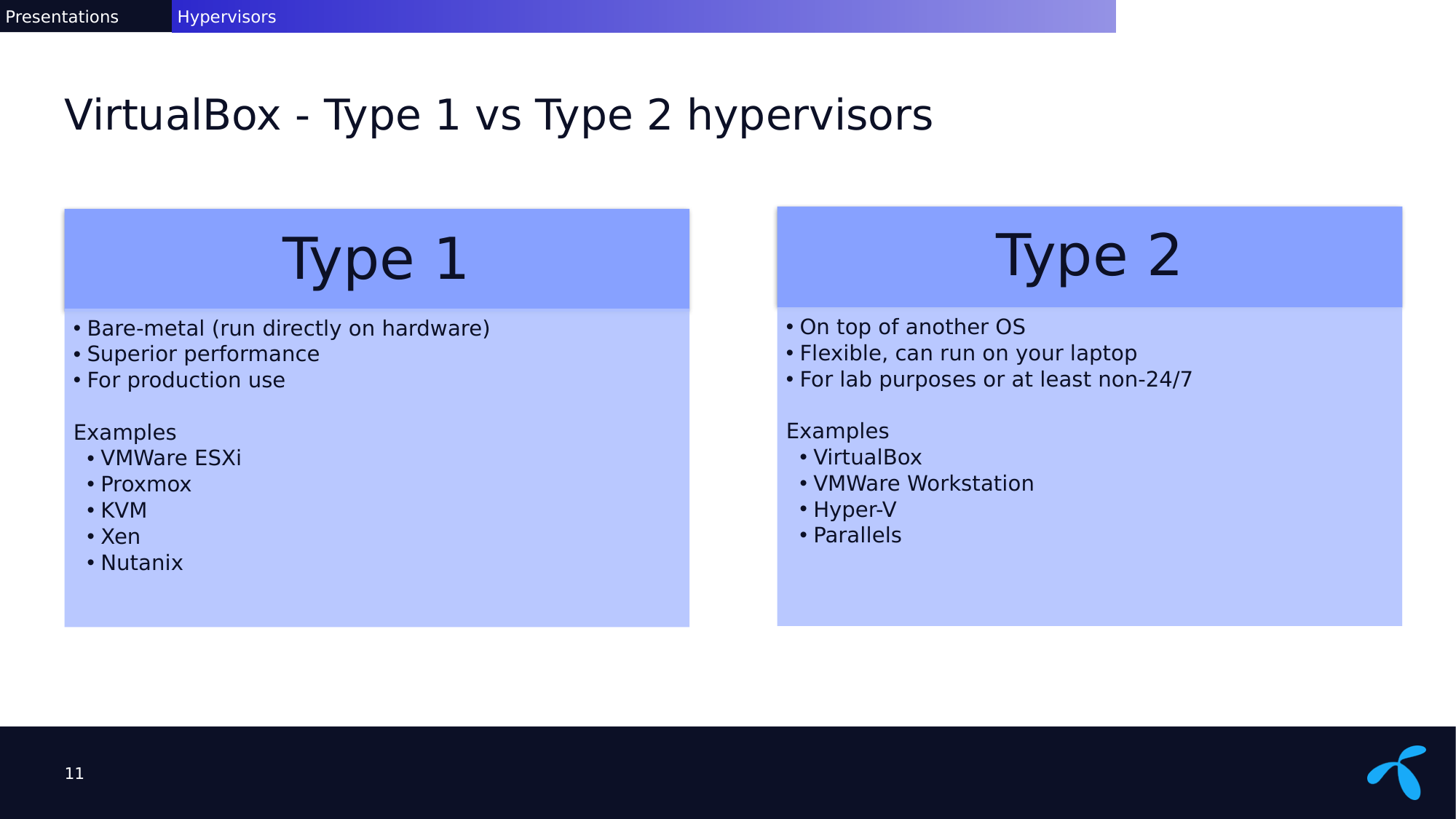

Presentations
 Hypervisors
# VirtualBox - Type 1 vs Type 2 hypervisors
Type 1
Bare-metal (run directly on hardware)
Superior performance
For production use

Examples
VMWare ESXi
Proxmox
KVM
Xen
Nutanix

Type 2
On top of another OS
Flexible, can run on your laptop
For lab purposes or at least non-24/7

Examples
VirtualBox
VMWare Workstation
Hyper-V
Parallels

11